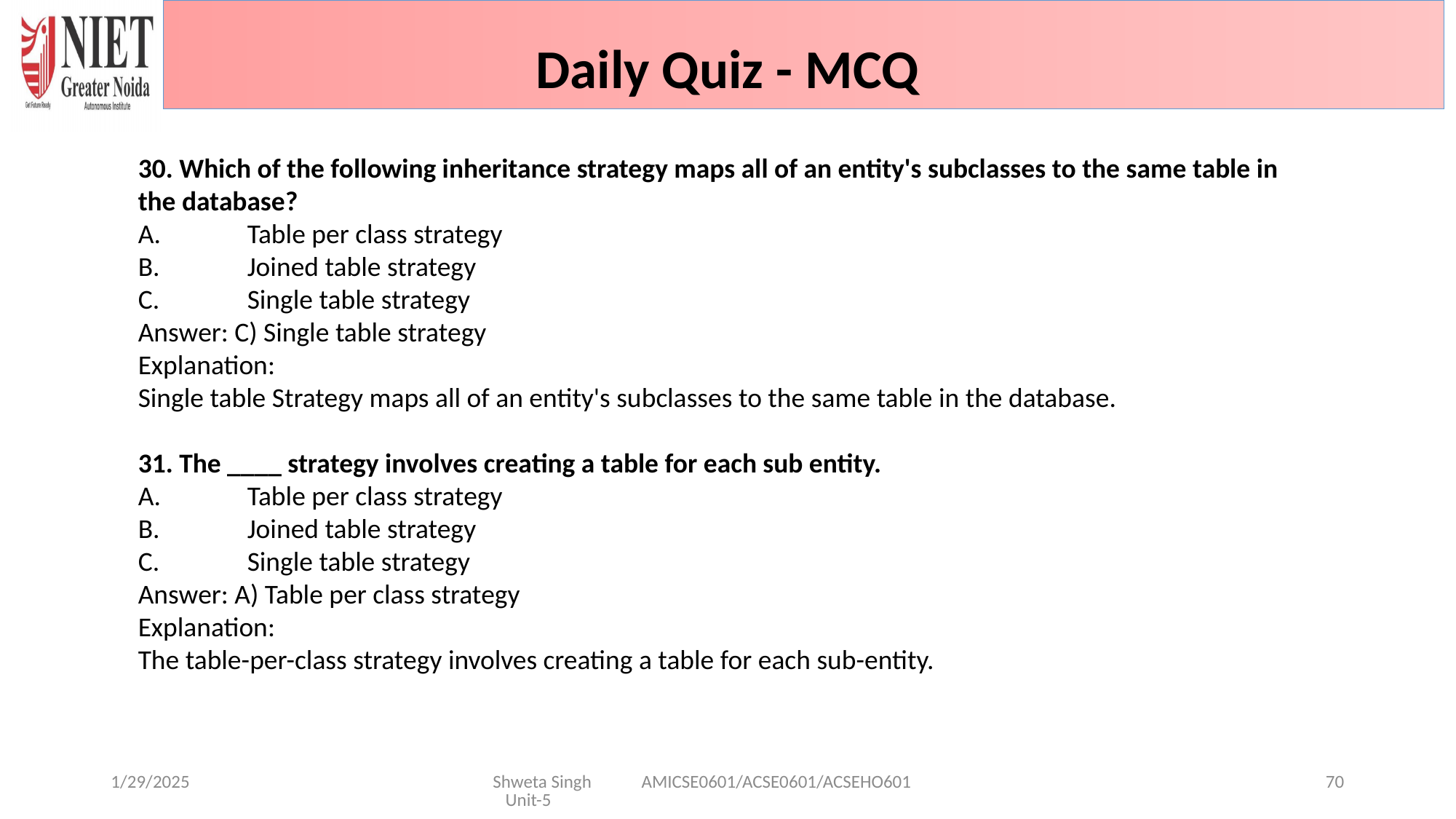

Daily Quiz - MCQ
30. Which of the following inheritance strategy maps all of an entity's subclasses to the same table in the database?
A.	Table per class strategy
B.	Joined table strategy
C.	Single table strategy
Answer: C) Single table strategy
Explanation:
Single table Strategy maps all of an entity's subclasses to the same table in the database.

31. The ____ strategy involves creating a table for each sub entity.
A.	Table per class strategy
B.	Joined table strategy
C.	Single table strategy
Answer: A) Table per class strategy
Explanation:
The table-per-class strategy involves creating a table for each sub-entity.
1/29/2025
Shweta Singh            AMICSE0601/ACSE0601/ACSEHO601               Unit-5
70